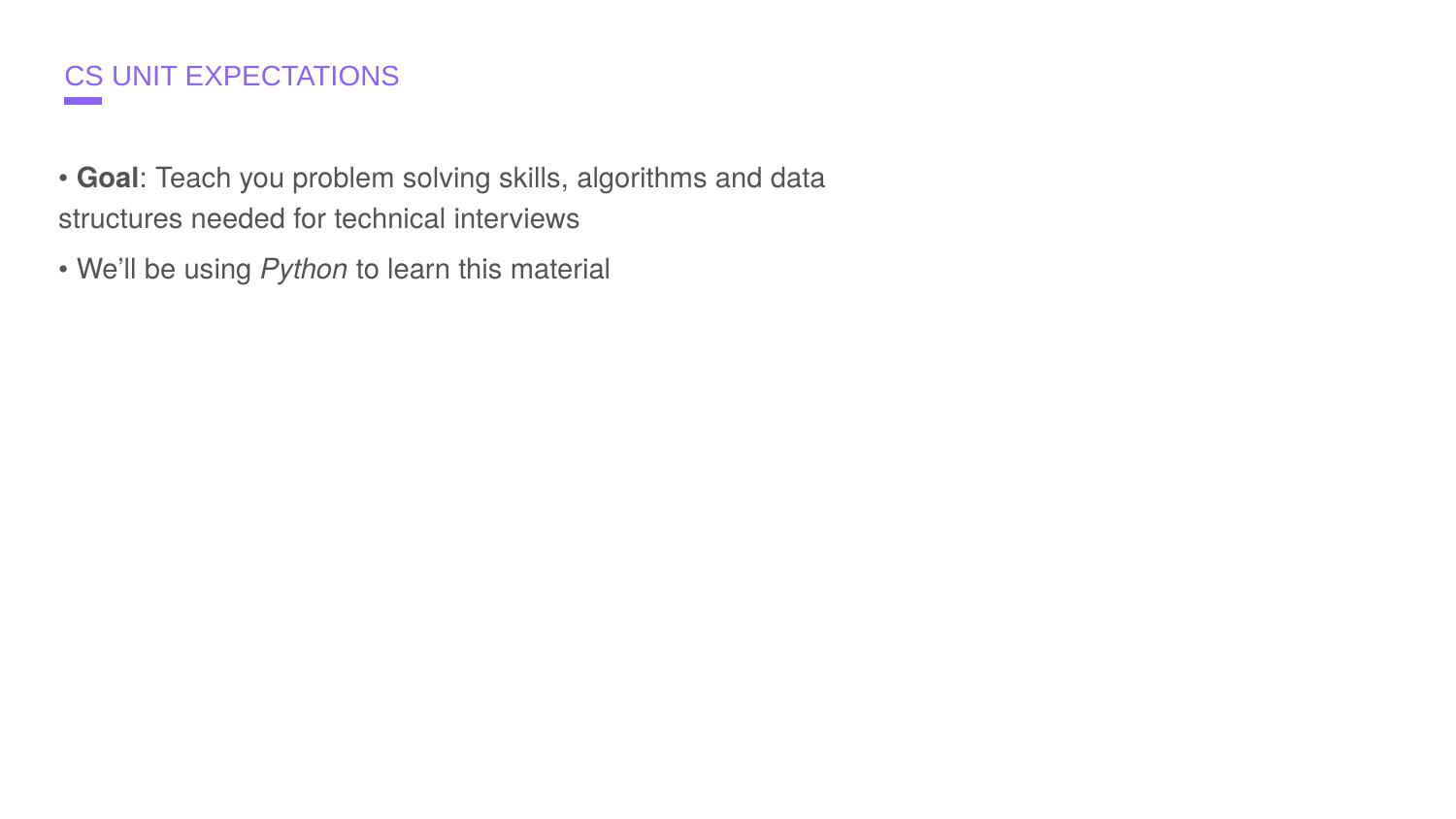

# CS UNIT EXPECTATIONS
• Goal: Teach you problem solving skills, algorithms and data structures needed for technical interviews
• We’ll be using Python to learn this material